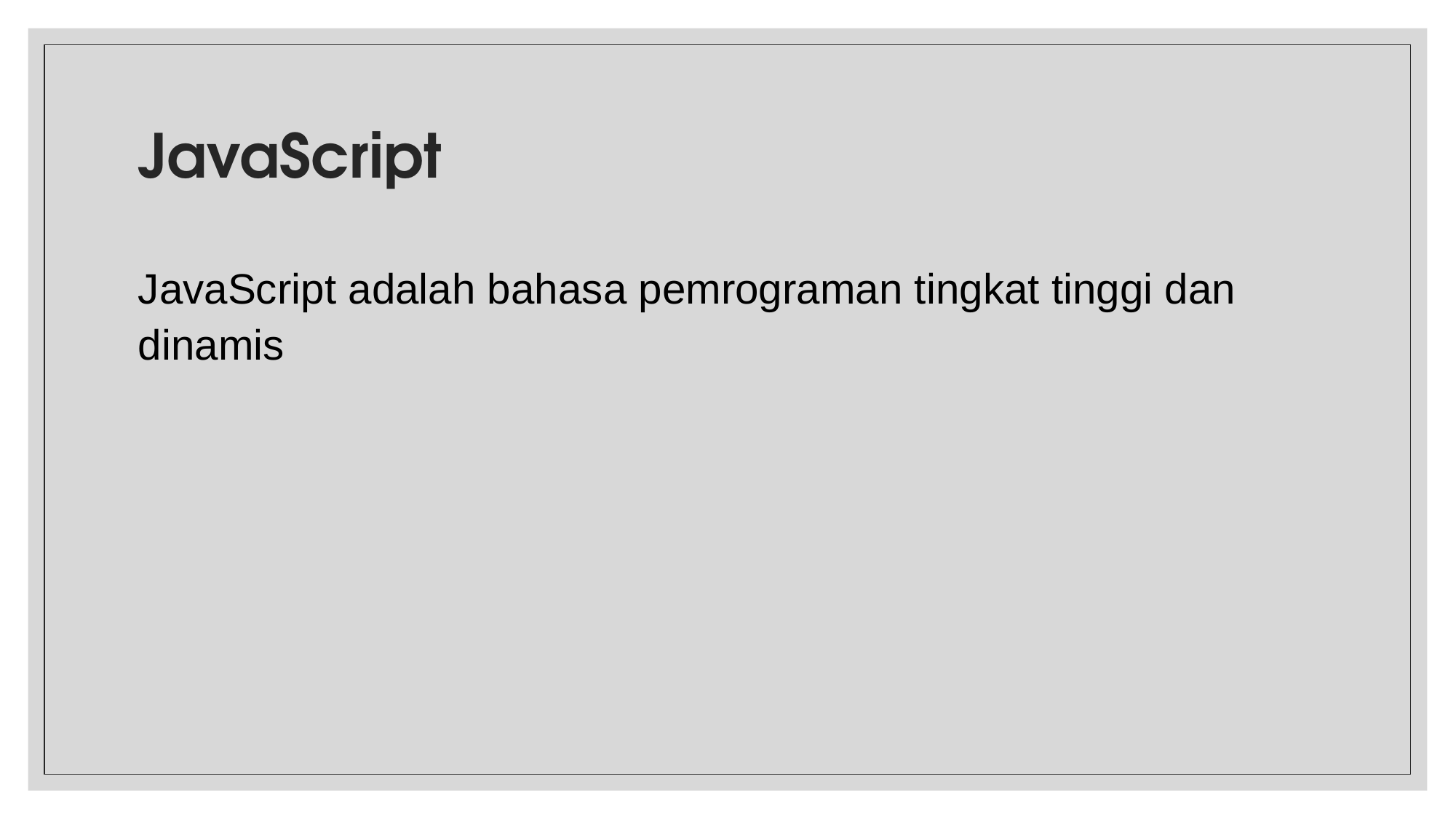

# JavaScript
JavaScript adalah bahasa pemrograman tingkat tinggi dan dinamis